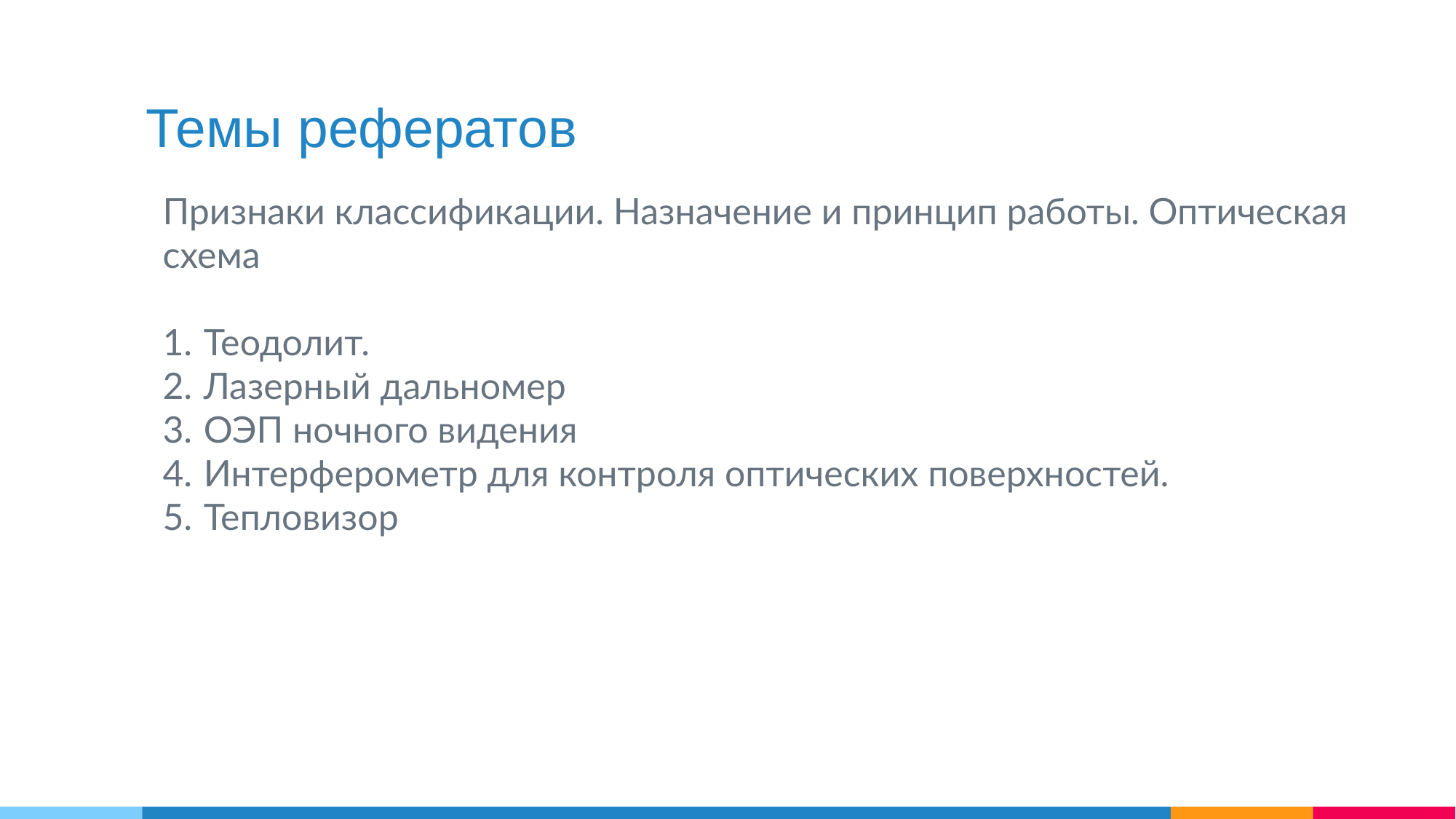

Темы рефератов
Признаки классификации. Назначение и принцип работы. Оптическая схема

Теодолит.
Лазерный дальномер
ОЭП ночного видения
Интерферометр для контроля оптических поверхностей.
Тепловизор